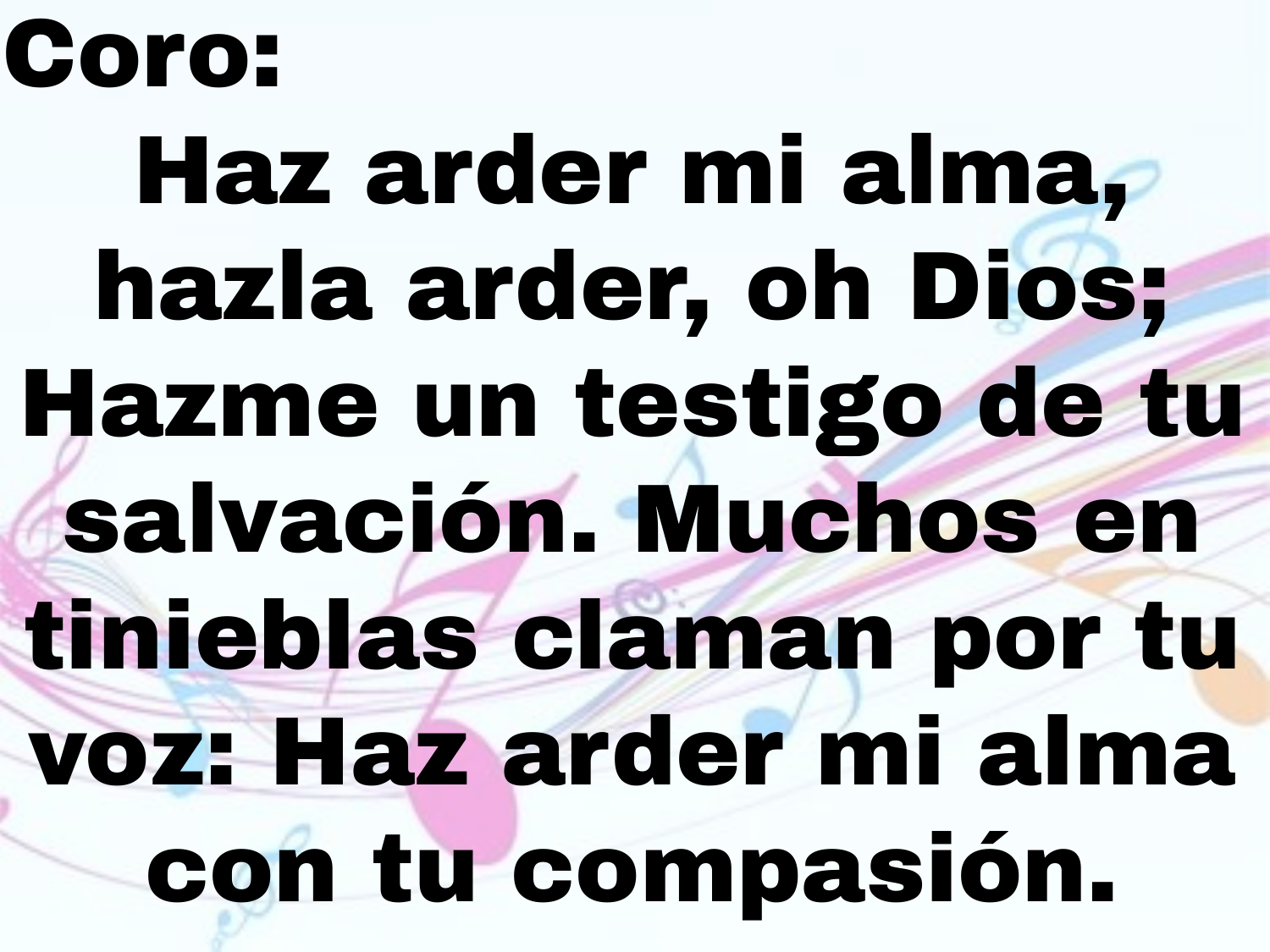

Coro:
Haz arder mi alma, hazla arder, oh Dios; Hazme un testigo de tu salvación. Muchos en tinieblas claman por tu voz: Haz arder mi alma con tu compasión.